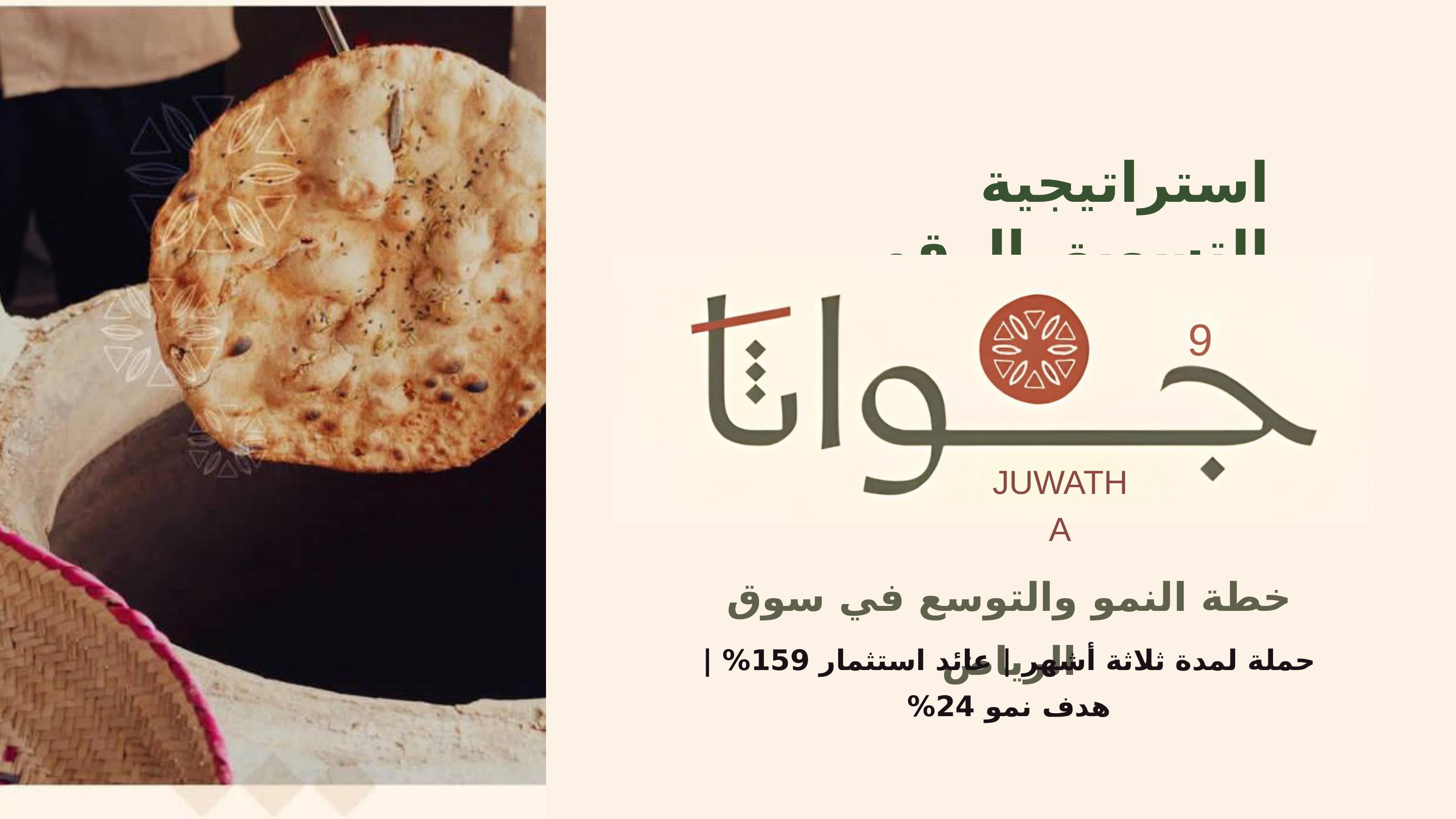

استراتيجية التسويق الرقمي

9
JUWATHA
خطة النمو والتوسع في سوق الرياض
حملة لمدة ثلاثة أشهر | عائد استثمار 159% | هدف نمو 24%